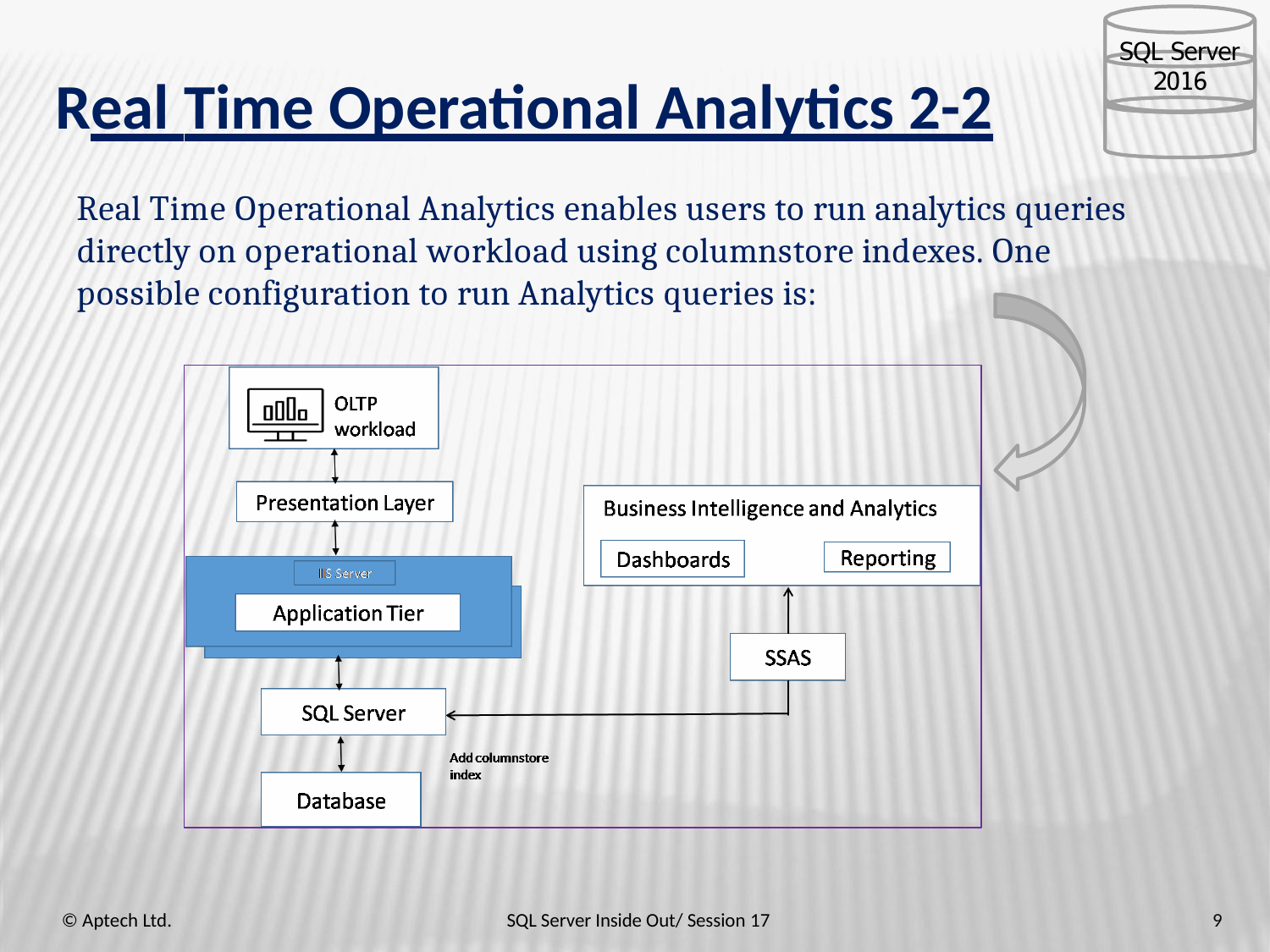

SQL Server

2016
# Real Time Operational Analytics 2-2

Real Time Operational Analytics enables users to run analytics queries  directly on operational workload using columnstore indexes. One  possible configuration to run Analytics queries is:

© Aptech Ltd.
SQL Server Inside Out/ Session 17
9